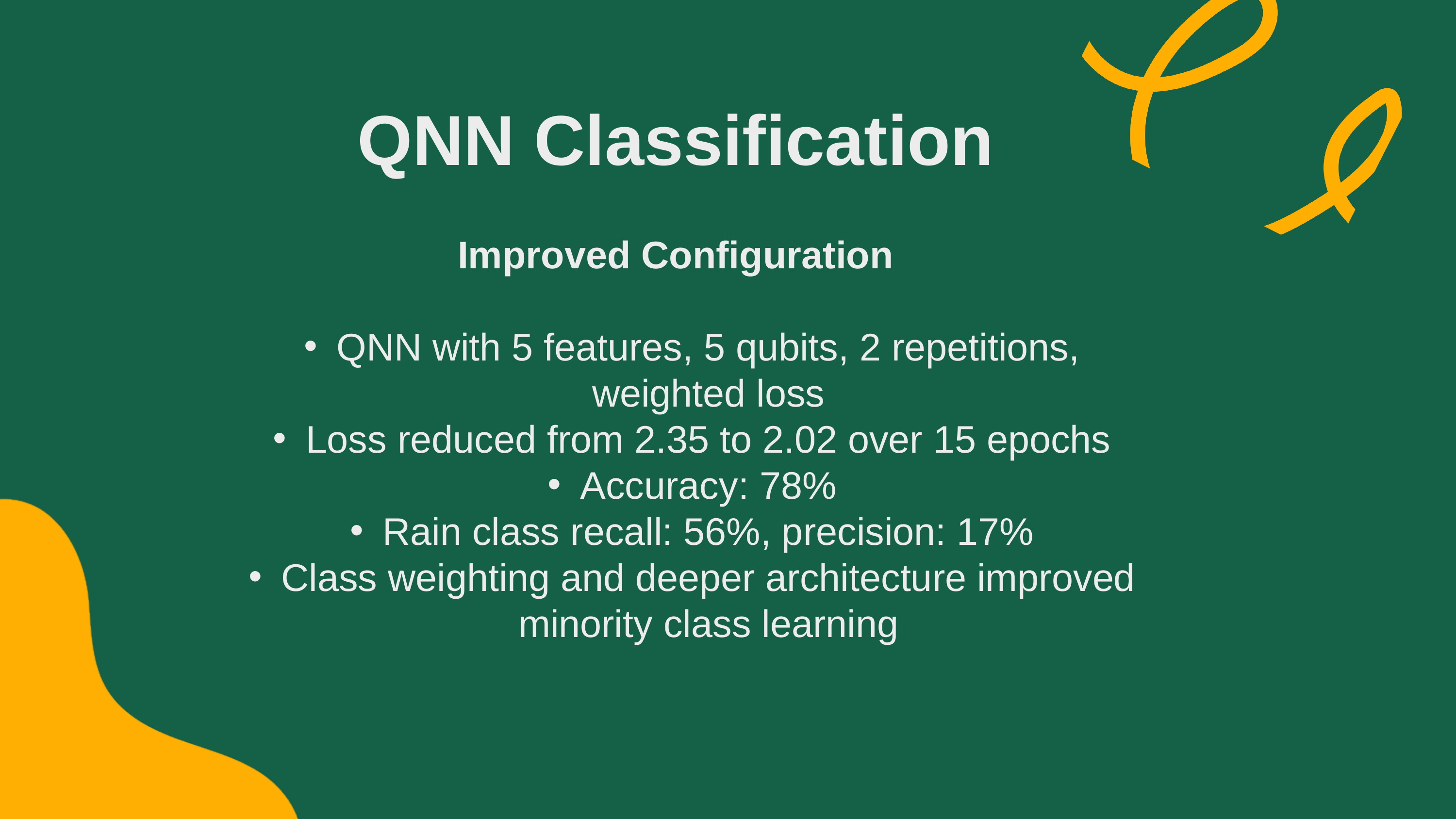

QNN Classification
Improved Configuration

QNN with 5 features, 5 qubits, 2 repetitions, weighted loss
Loss reduced from 2.35 to 2.02 over 15 epochs
Accuracy: 78%
Rain class recall: 56%, precision: 17%
Class weighting and deeper architecture improved minority class learning